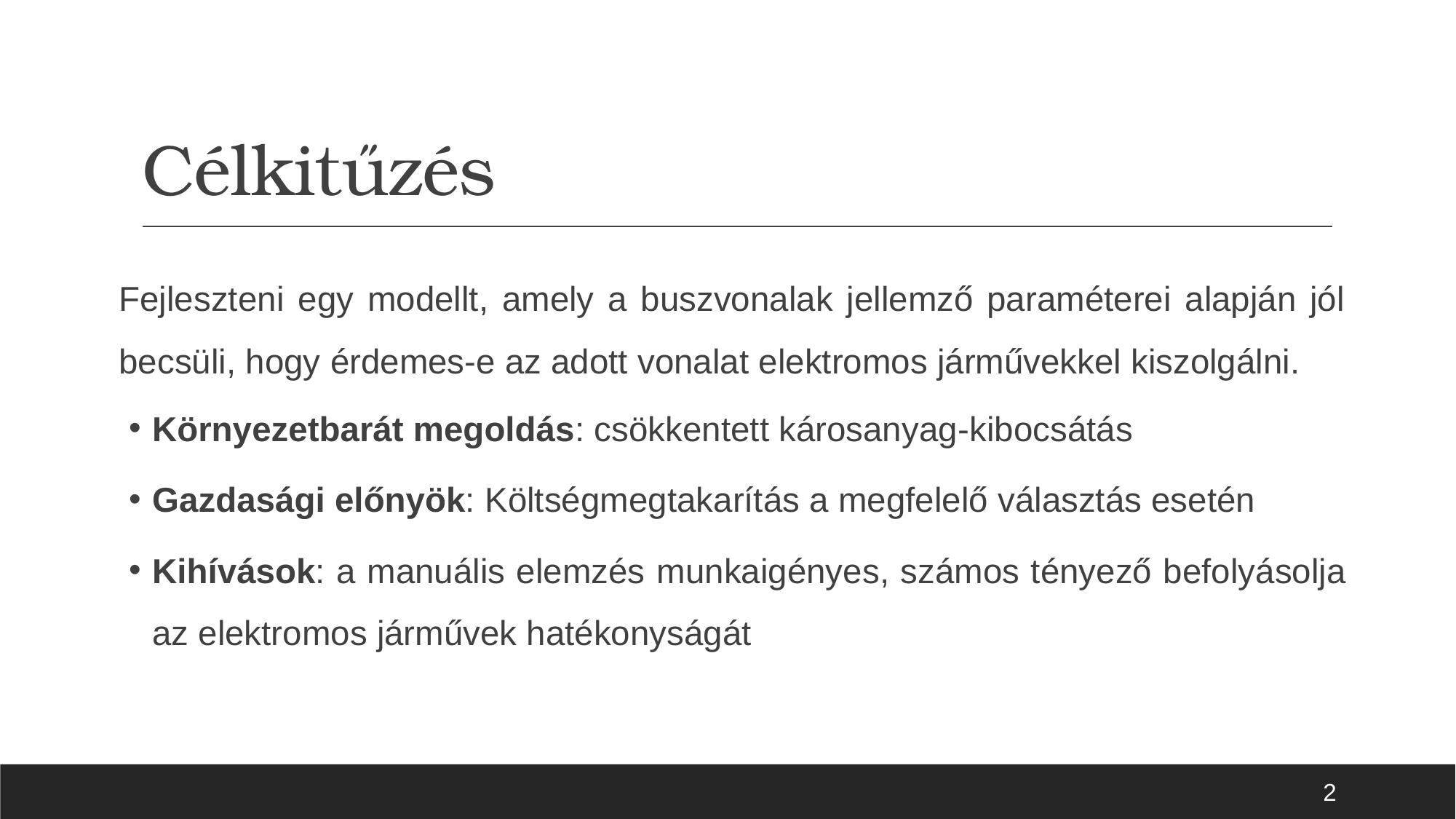

# Célkitűzés
Fejleszteni egy modellt, amely a buszvonalak jellemző paraméterei alapján jól becsüli, hogy érdemes-e az adott vonalat elektromos járművekkel kiszolgálni.
Környezetbarát megoldás: csökkentett károsanyag-kibocsátás
Gazdasági előnyök: Költségmegtakarítás a megfelelő választás esetén
Kihívások: a manuális elemzés munkaigényes, számos tényező befolyásolja az elektromos járművek hatékonyságát
2